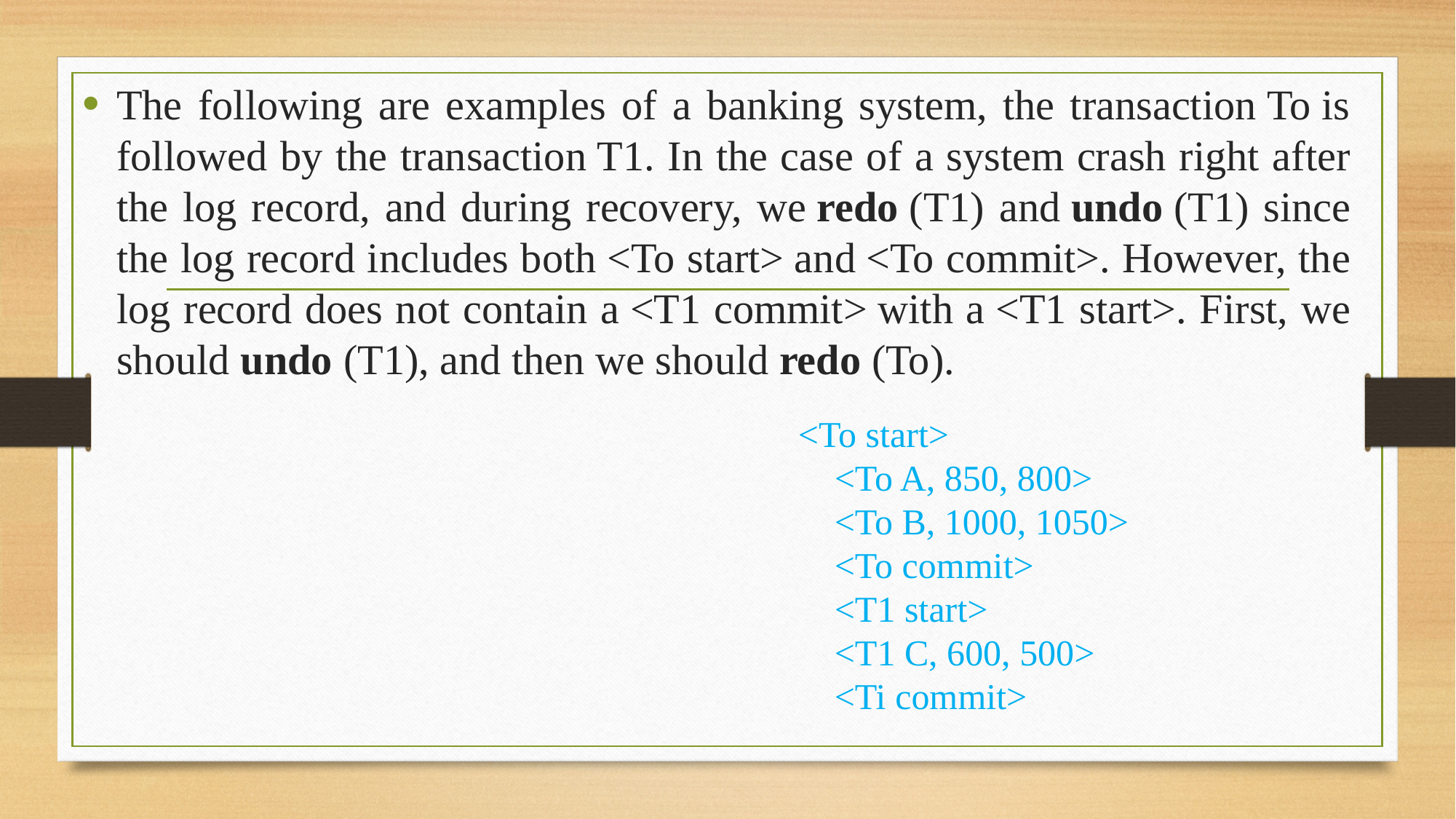

The following are examples of a banking system, the transaction To is followed by the transaction T1. In the case of a system crash right after the log record, and during recovery, we redo (T1) and undo (T1) since the log record includes both <To start> and <To commit>. However, the log record does not contain a <T1 commit> with a <T1 start>. First, we should undo (T1), and then we should redo (To).
<To start>
    <To A, 850, 800>
    <To B, 1000, 1050>
    <To commit>
    <T1 start>
    <T1 C, 600, 500>
    <Ti commit>